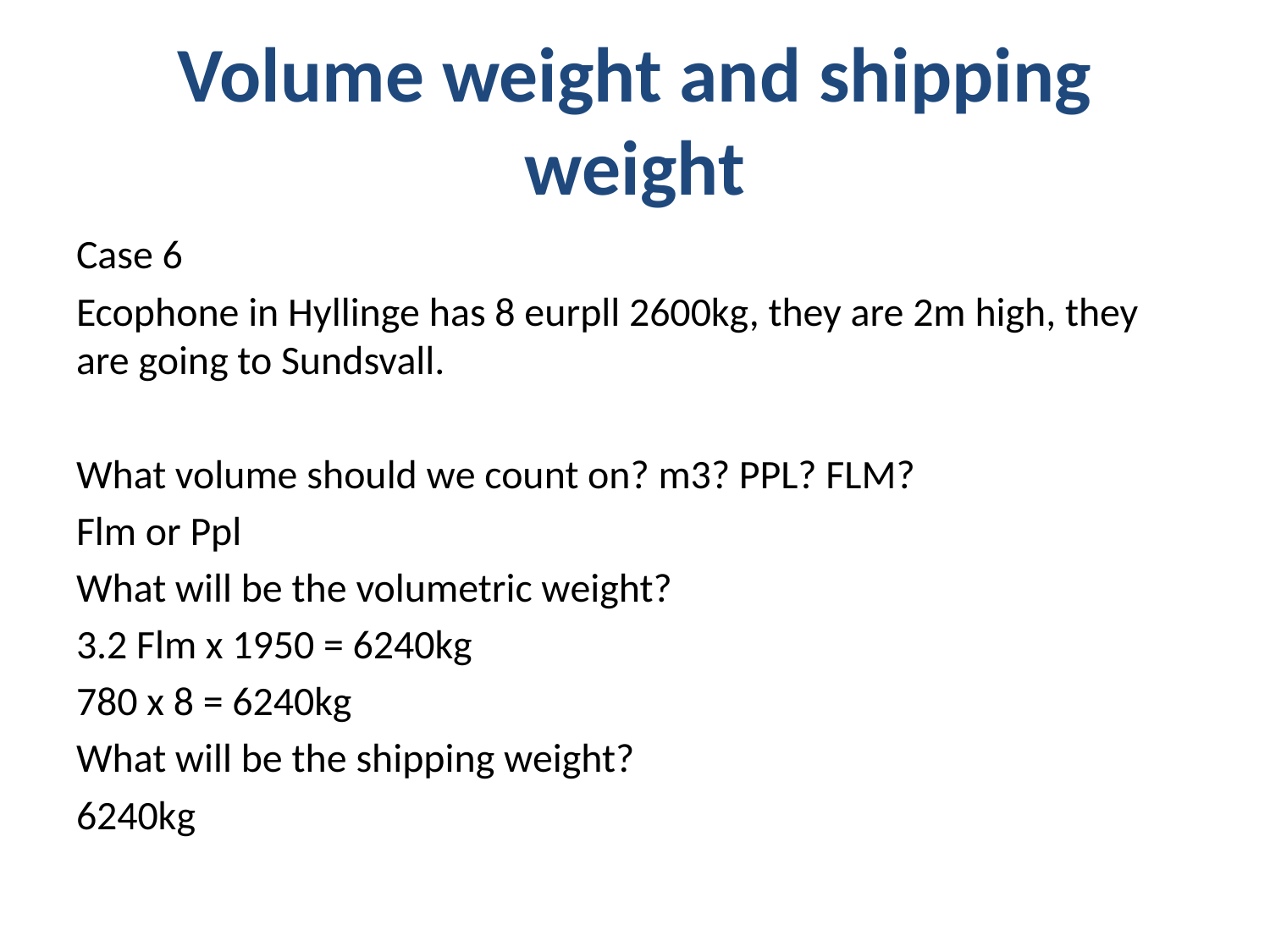

# Volume weight and shipping weight
Case 6
Ecophone in Hyllinge has 8 eurpll 2600kg, they are 2m high, they are going to Sundsvall.

What volume should we count on? m3? PPL? FLM?
Flm or Ppl
What will be the volumetric weight?
3.2 Flm x 1950 = 6240kg
780 x 8 = 6240kg
What will be the shipping weight?
6240kg